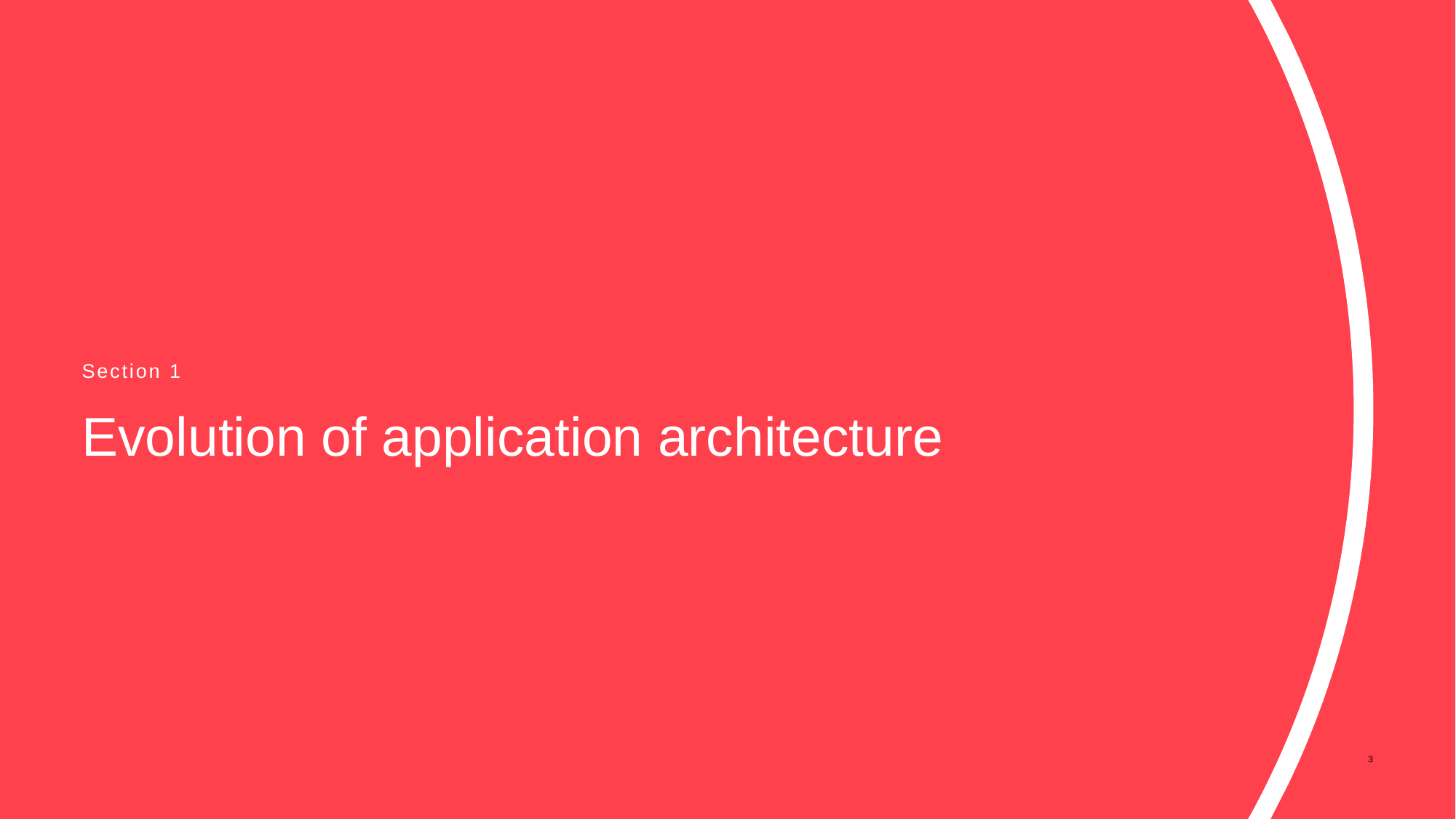

# Section 1
Evolution of application architecture
3